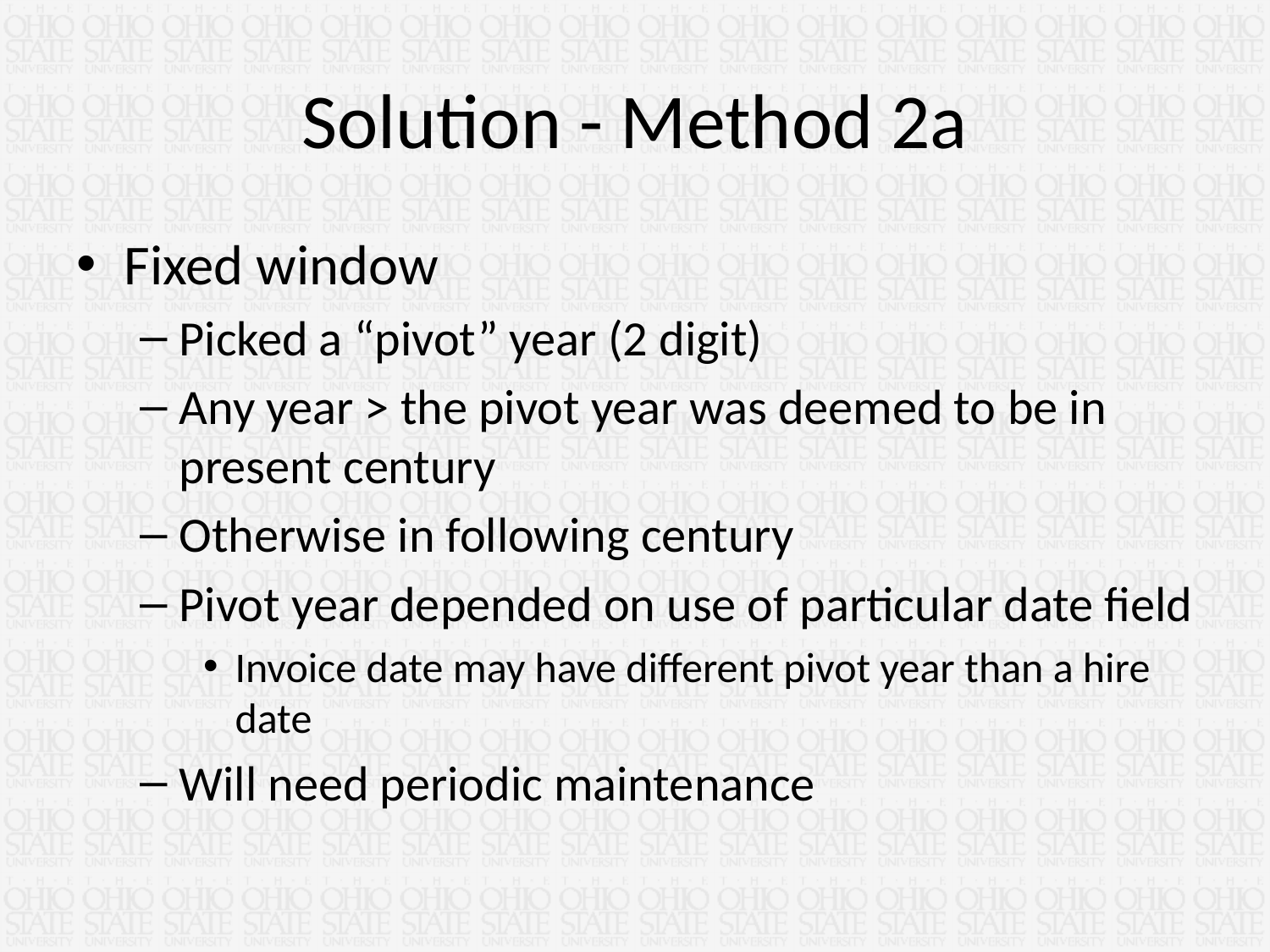

# Solution - Method 2a
Fixed window
Picked a “pivot” year (2 digit)
Any year > the pivot year was deemed to be in present century
Otherwise in following century
Pivot year depended on use of particular date field
Invoice date may have different pivot year than a hire date
Will need periodic maintenance